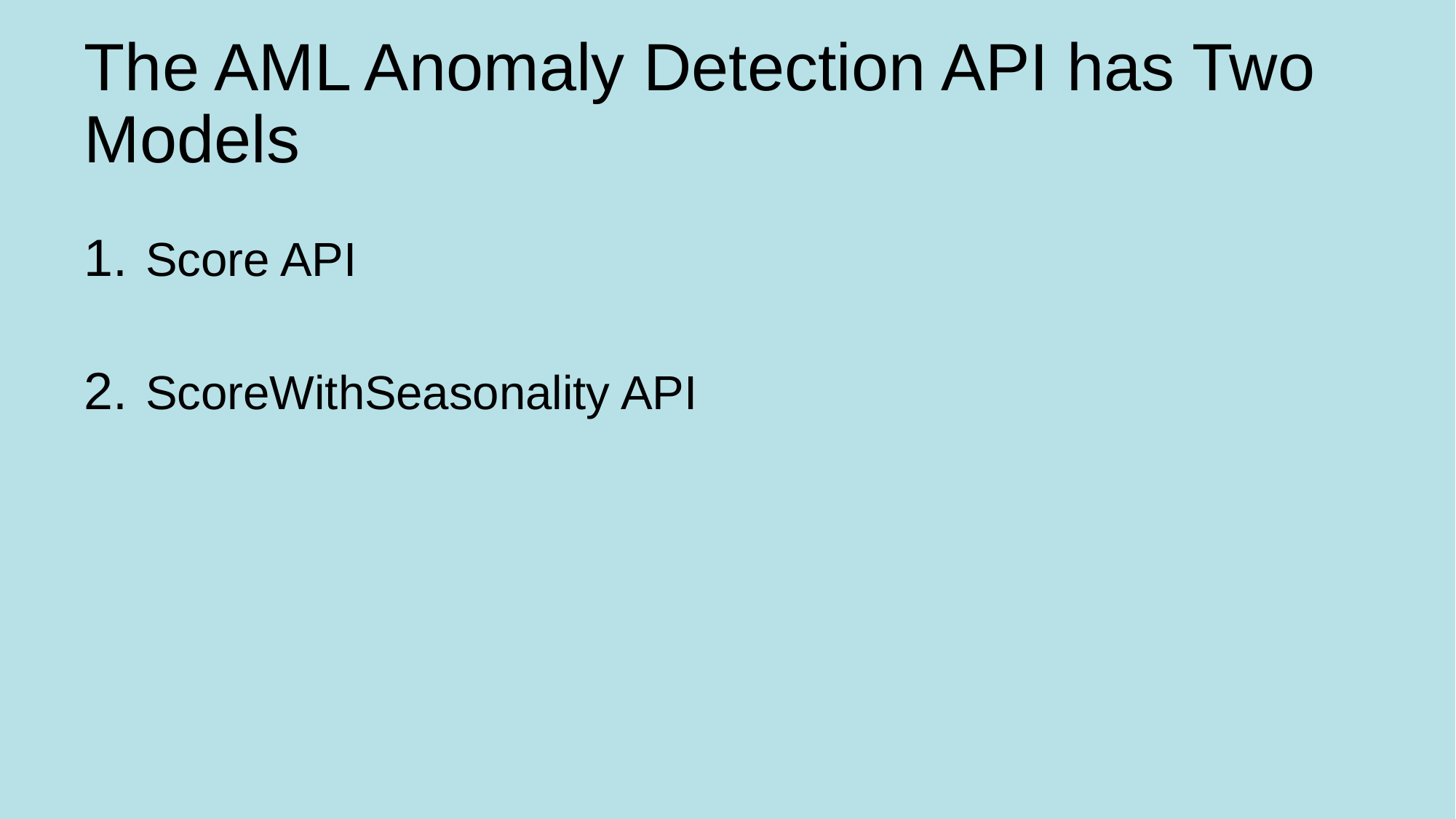

# The AML Anomaly Detection API has Two Models
Score API

ScoreWithSeasonality API